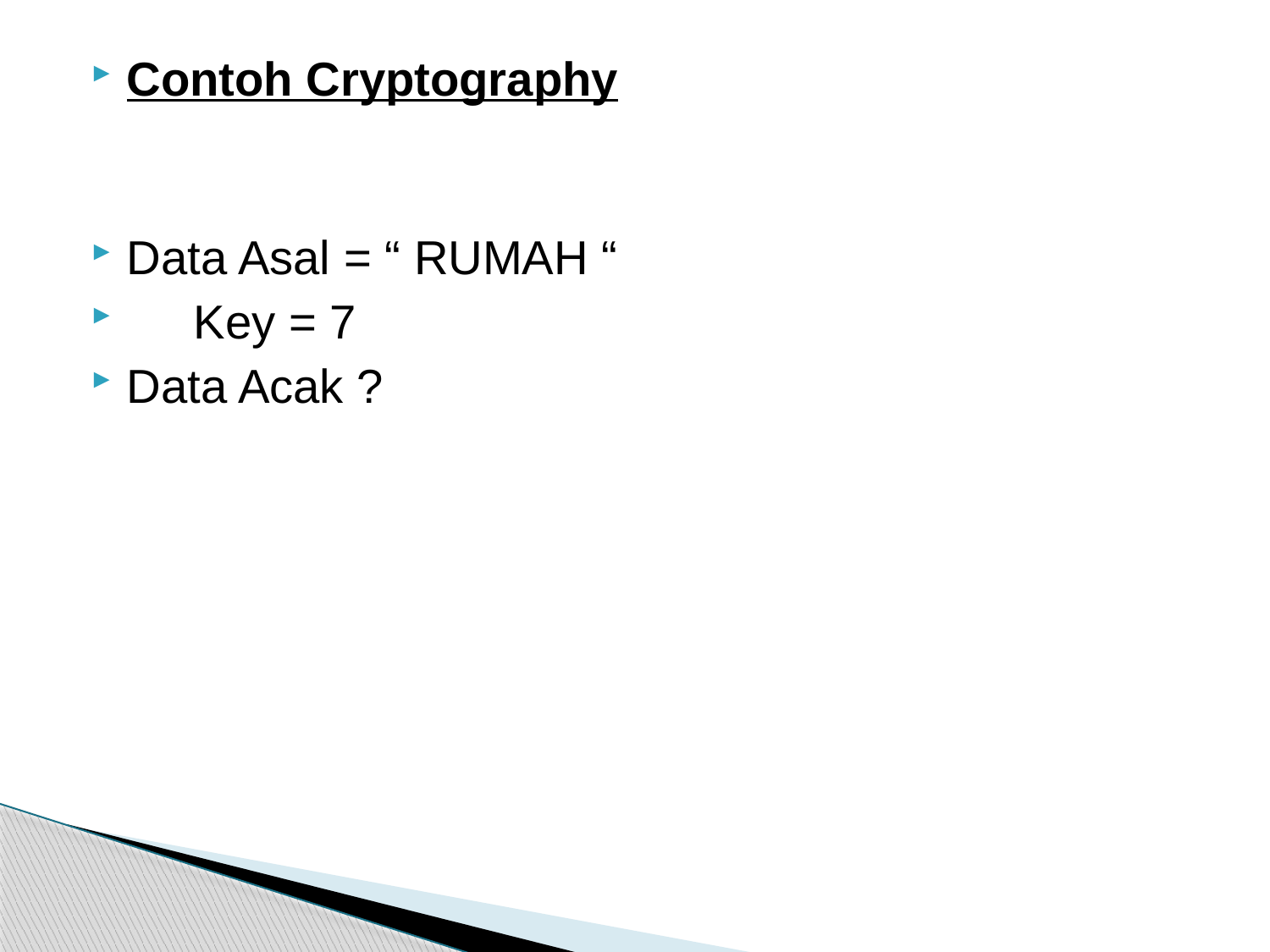

Contoh Cryptography
Data Asal = “ RUMAH “
     Key = 7
Data Acak ?